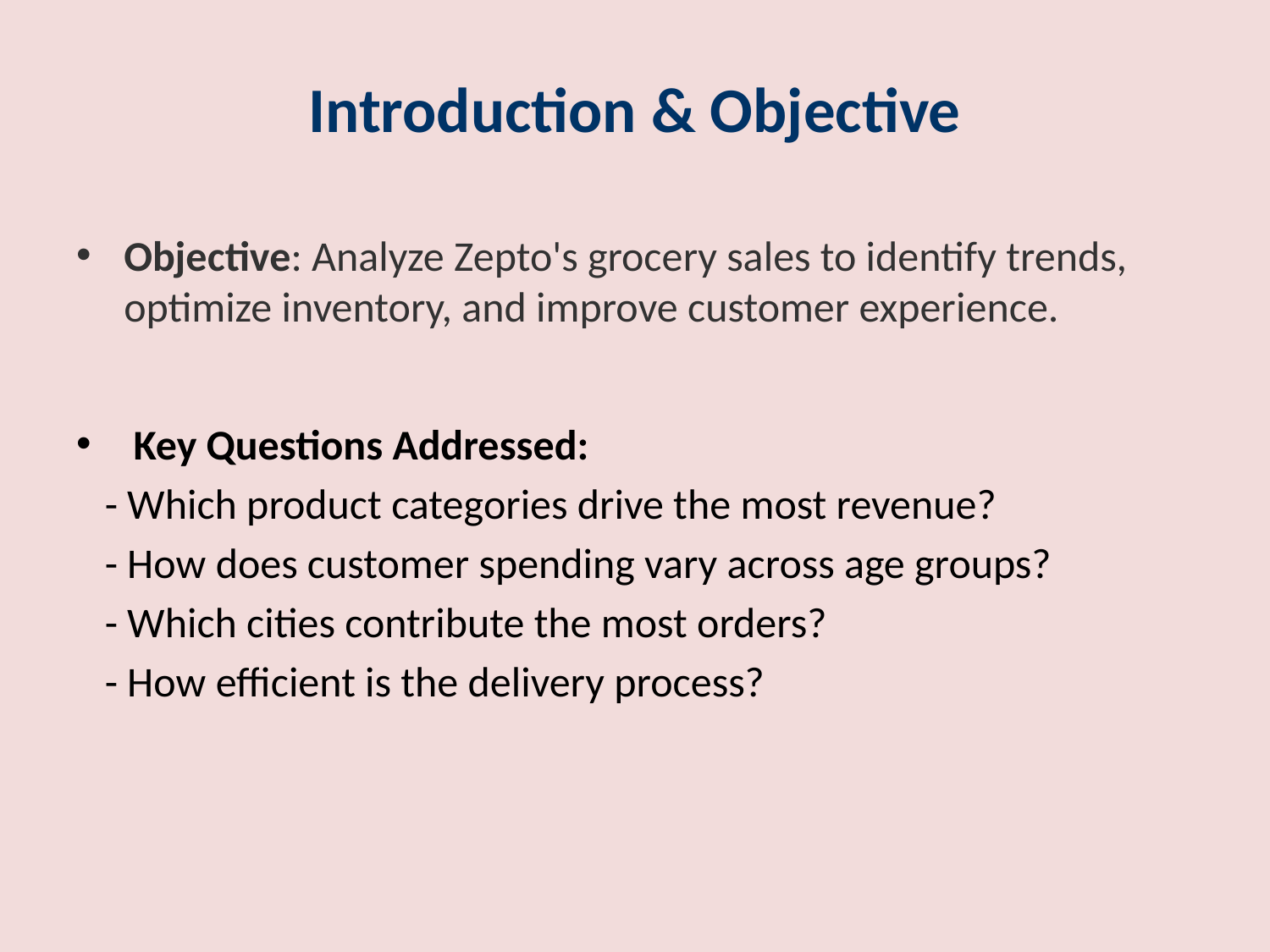

# Introduction & Objective
Objective: Analyze Zepto's grocery sales to identify trends, optimize inventory, and improve customer experience.

 Key Questions Addressed:
   - Which product categories drive the most revenue?
   - How does customer spending vary across age groups?
   - Which cities contribute the most orders?
   - How efficient is the delivery process?